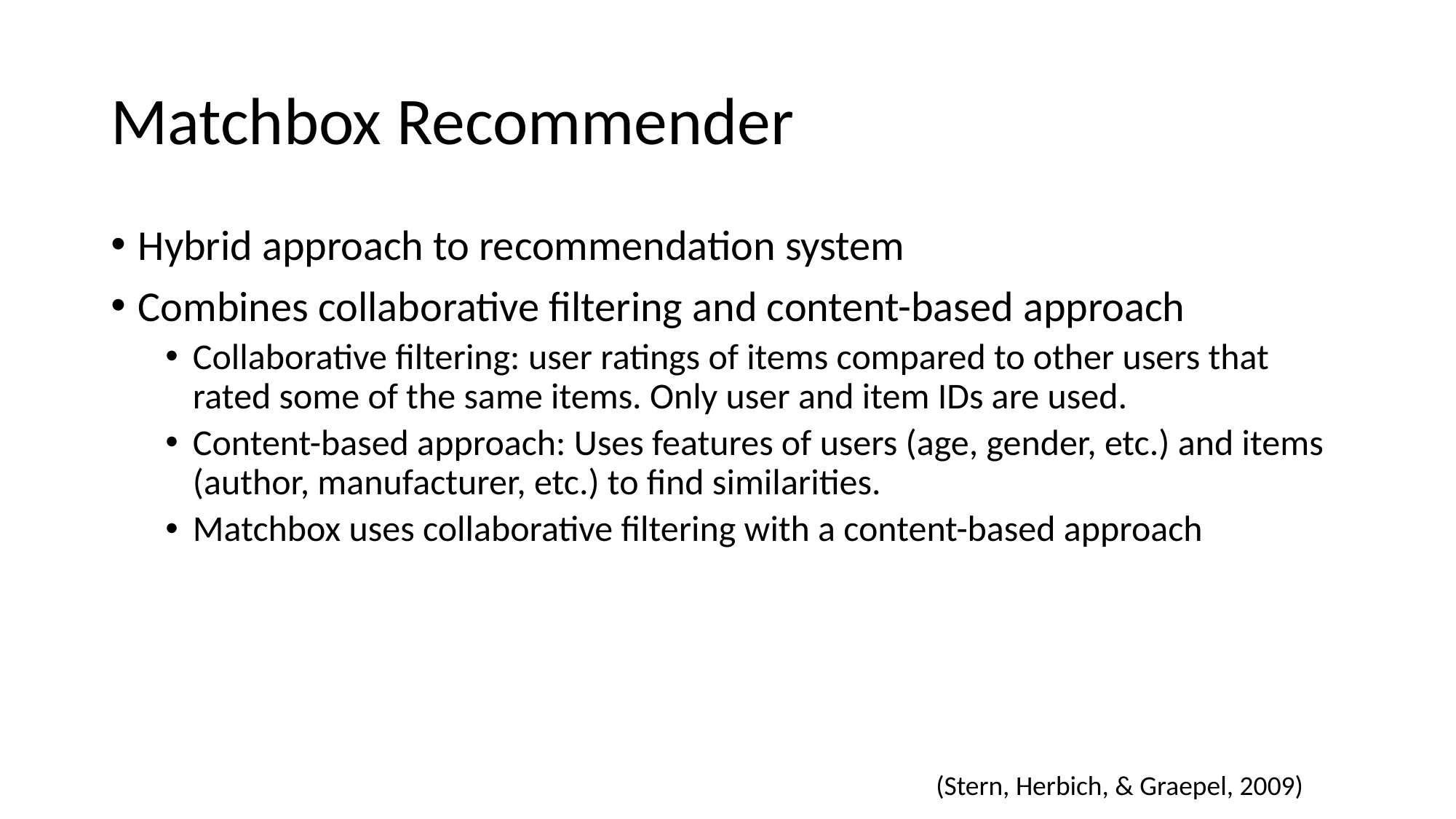

# Matchbox Recommender
Hybrid approach to recommendation system
Combines collaborative filtering and content-based approach
Collaborative filtering: user ratings of items compared to other users that rated some of the same items. Only user and item IDs are used.
Content-based approach: Uses features of users (age, gender, etc.) and items (author, manufacturer, etc.) to find similarities.
Matchbox uses collaborative filtering with a content-based approach
(Stern, Herbich, & Graepel, 2009)